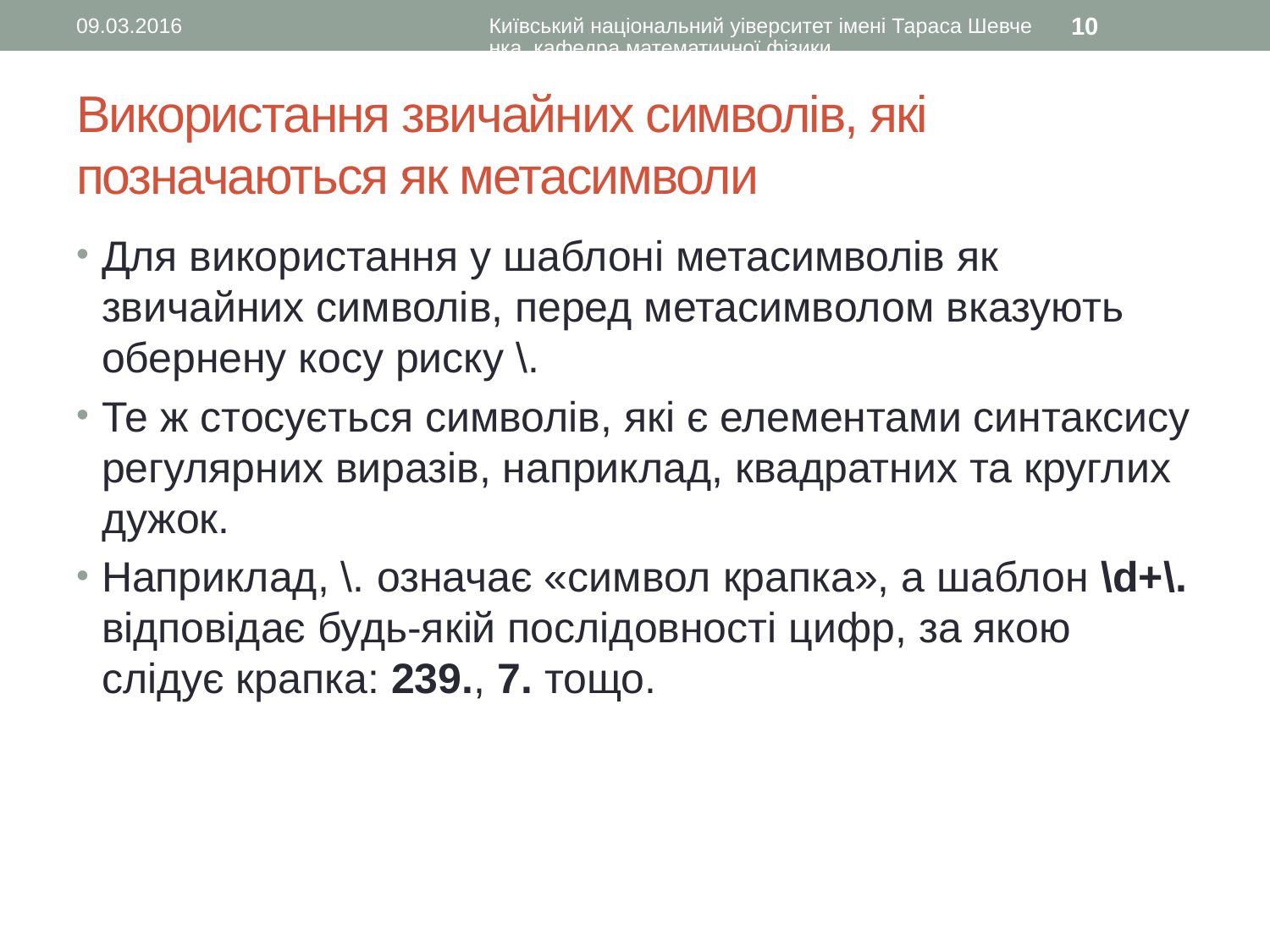

09.03.2016
Київський національний уіверситет імені Тараса Шевченка, кафедра математичної фізики
10
# Використання звичайних символів, які позначаються як метасимволи
Для використання у шаблоні метасимволів як звичайних символів, перед метасимволом вказують обернену косу риску \.
Те ж стосується символів, які є елементами синтаксису регулярних виразів, наприклад, квадратних та круглих дужок.
Наприклад, \. означає «символ крапка», а шаблон \d+\. відповідає будь-якій послідовності цифр, за якою слідує крапка: 239., 7. тощо.